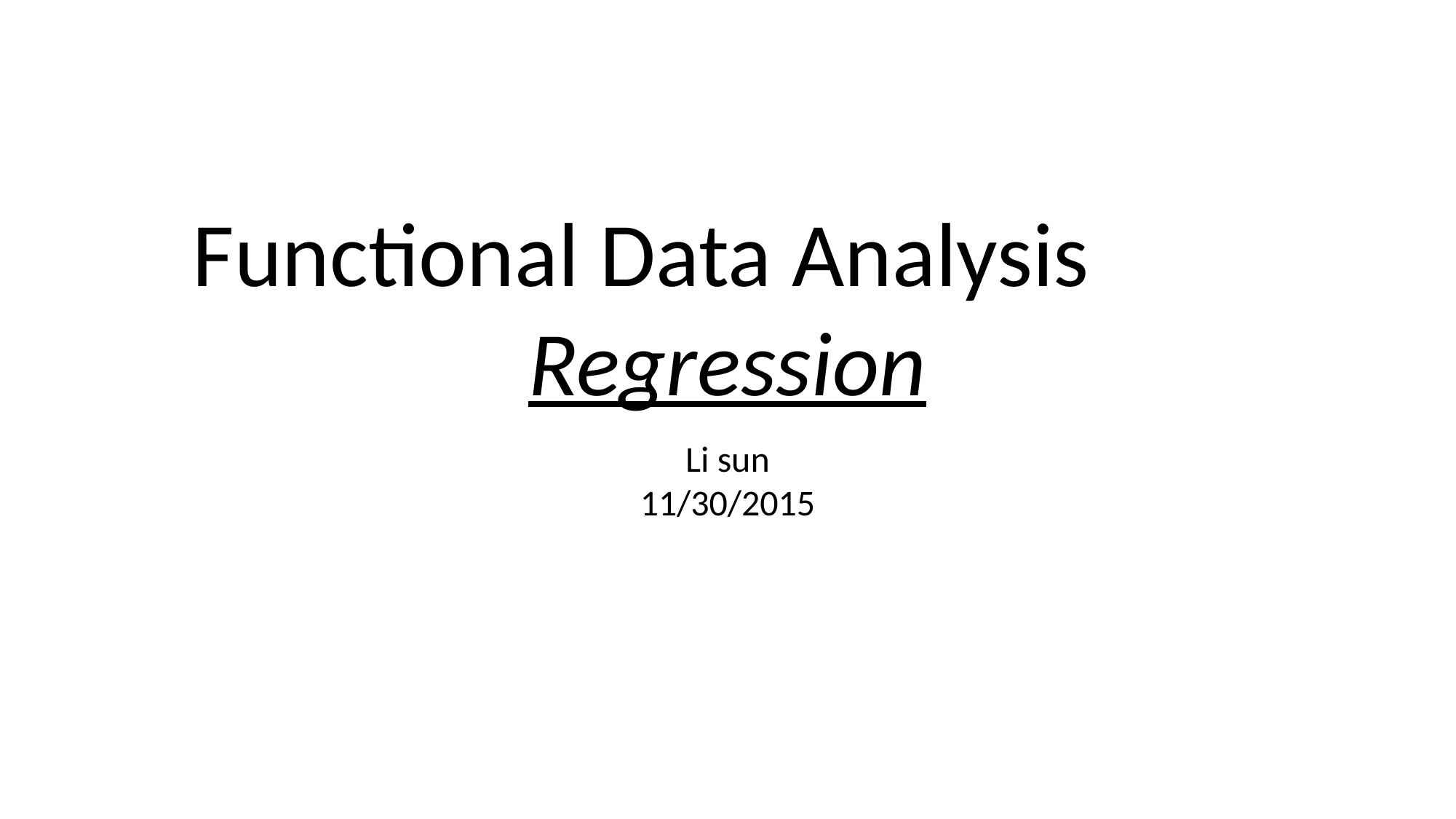

Functional Data Analysis
Regression
Li sun
11/30/2015